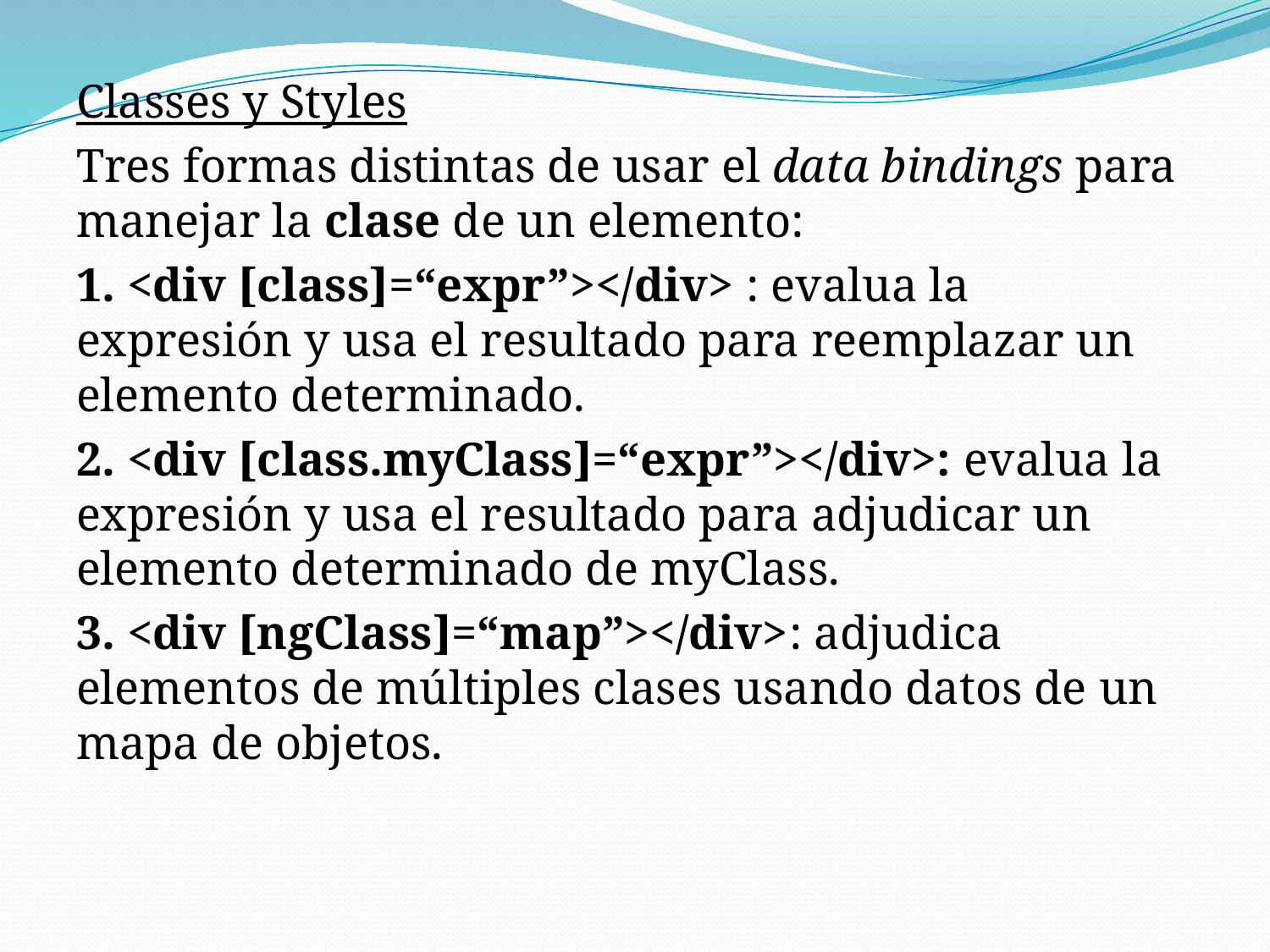

Classes y Styles
Tres formas distintas de usar el data bindings para manejar la clase de un elemento:
1. <div [class]=“expr”></div> : evalua la expresión y usa el resultado para reemplazar un elemento determinado.
2. <div [class.myClass]=“expr”></div>: evalua la expresión y usa el resultado para adjudicar un elemento determinado de myClass.
3. <div [ngClass]=“map”></div>: adjudica elementos de múltiples clases usando datos de un mapa de objetos.